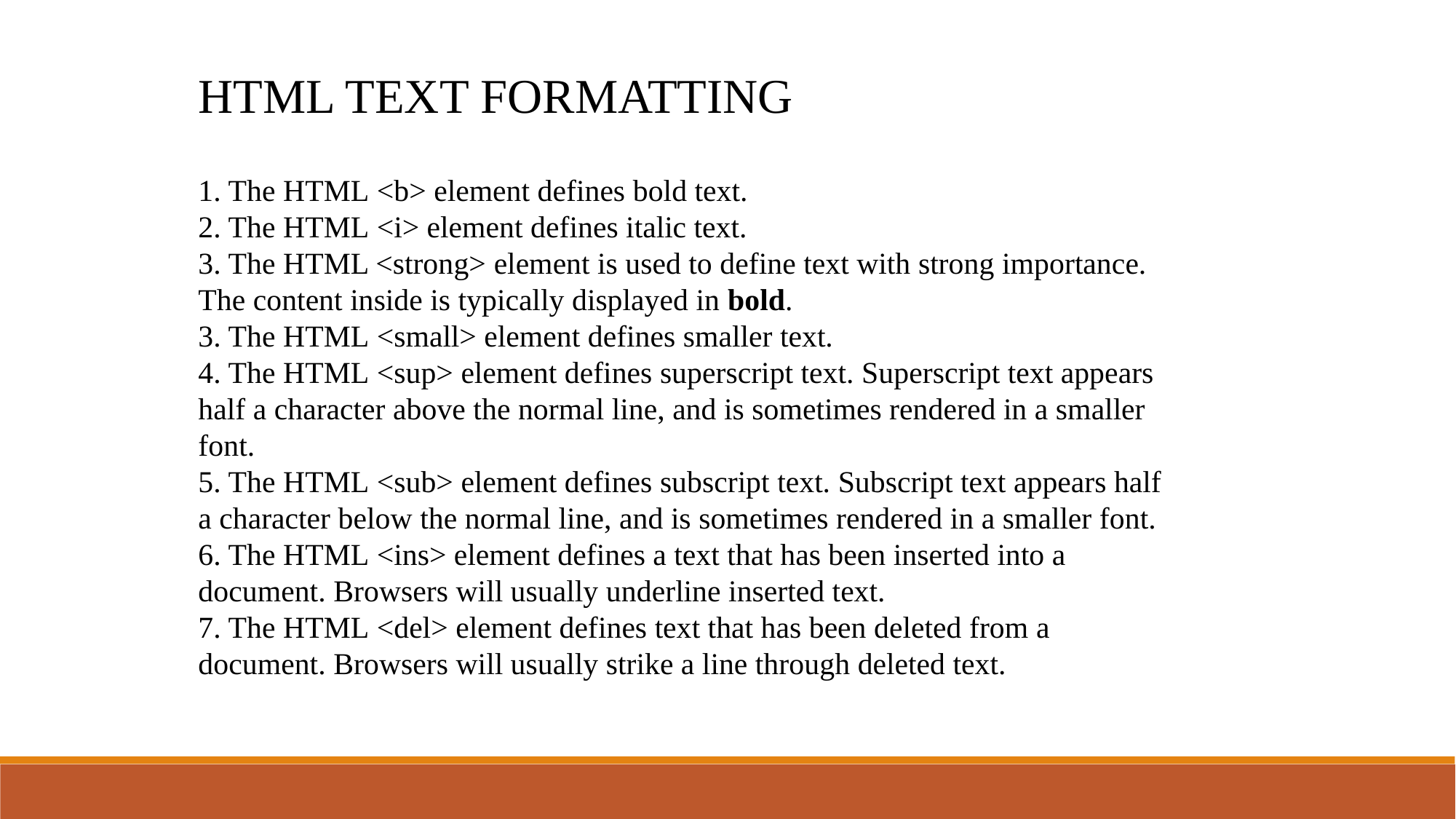

HTML TEXT FORMATTING
1. The HTML <b> element defines bold text.
2. The HTML <i> element defines italic text.
3. The HTML <strong> element is used to define text with strong importance. The content inside is typically displayed in bold.
3. The HTML <small> element defines smaller text.
4. The HTML <sup> element defines superscript text. Superscript text appears half a character above the normal line, and is sometimes rendered in a smaller font.
5. The HTML <sub> element defines subscript text. Subscript text appears half a character below the normal line, and is sometimes rendered in a smaller font.
6. The HTML <ins> element defines a text that has been inserted into a document. Browsers will usually underline inserted text.
7. The HTML <del> element defines text that has been deleted from a document. Browsers will usually strike a line through deleted text.